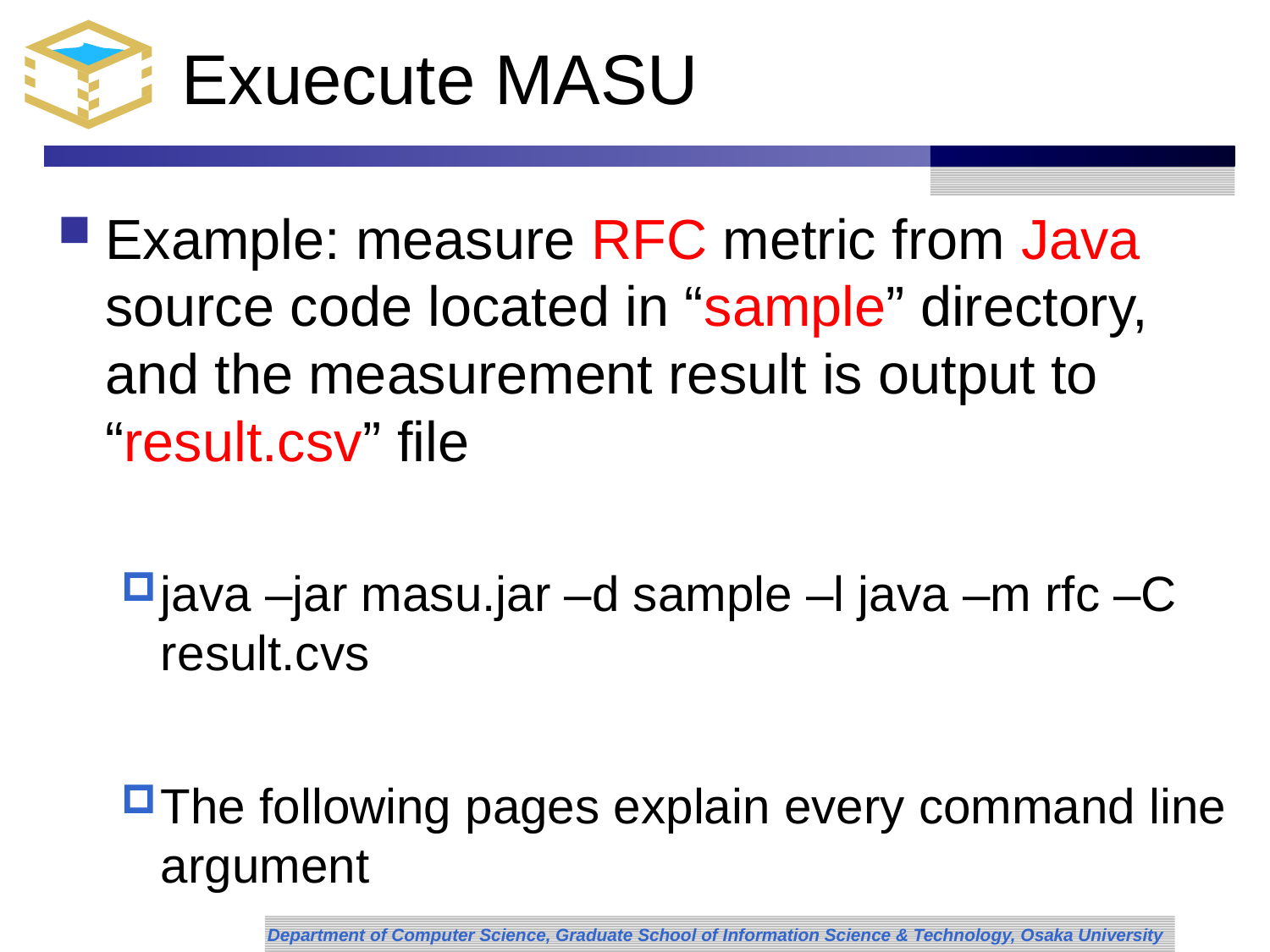

# Exuecute MASU
Example: measure RFC metric from Java source code located in “sample” directory, and the measurement result is output to “result.csv” file

java –jar masu.jar –d sample –l java –m rfc –C result.cvs

The following pages explain every command line argument